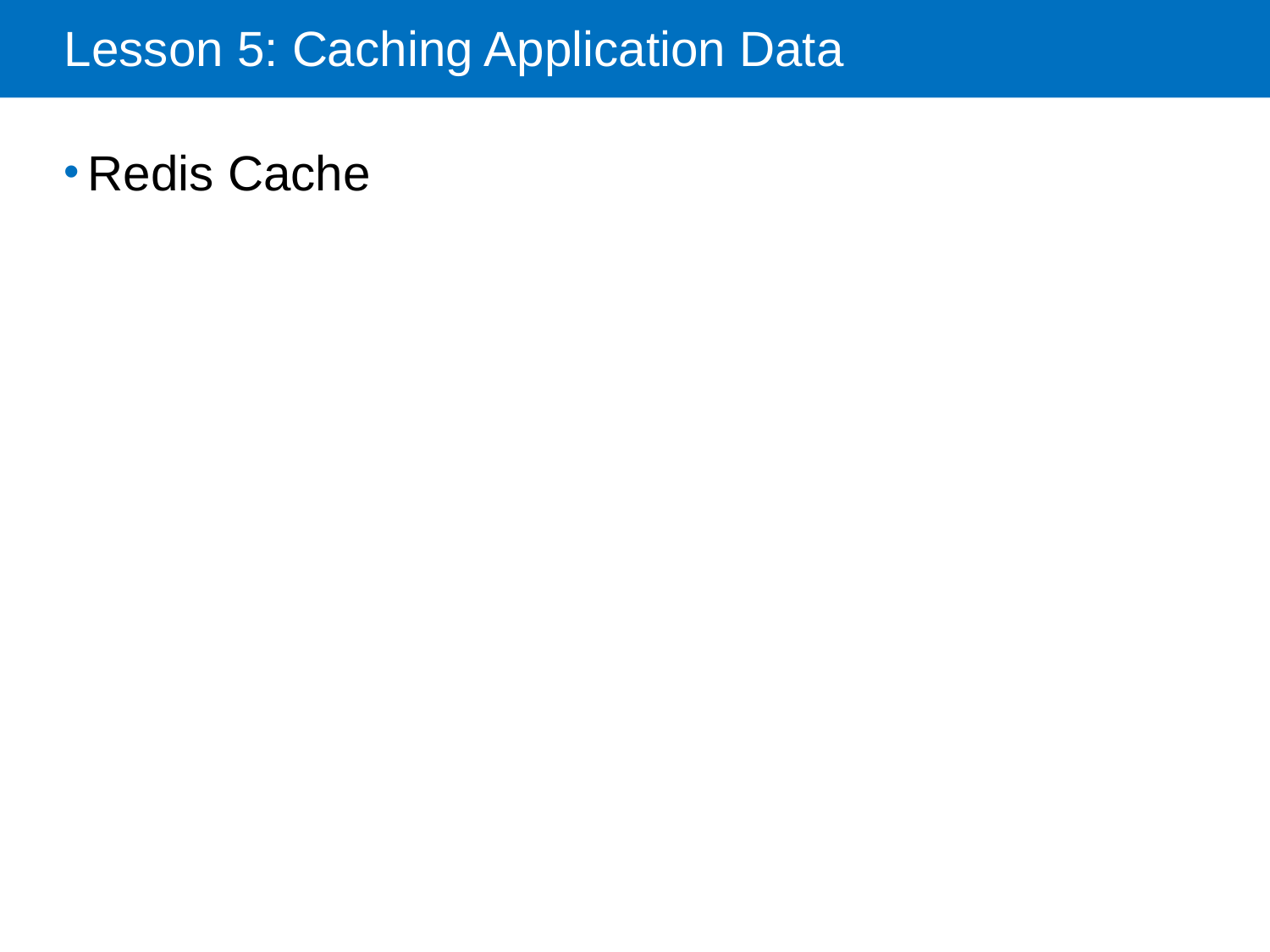

# Lesson 5: Caching Application Data
Redis Cache